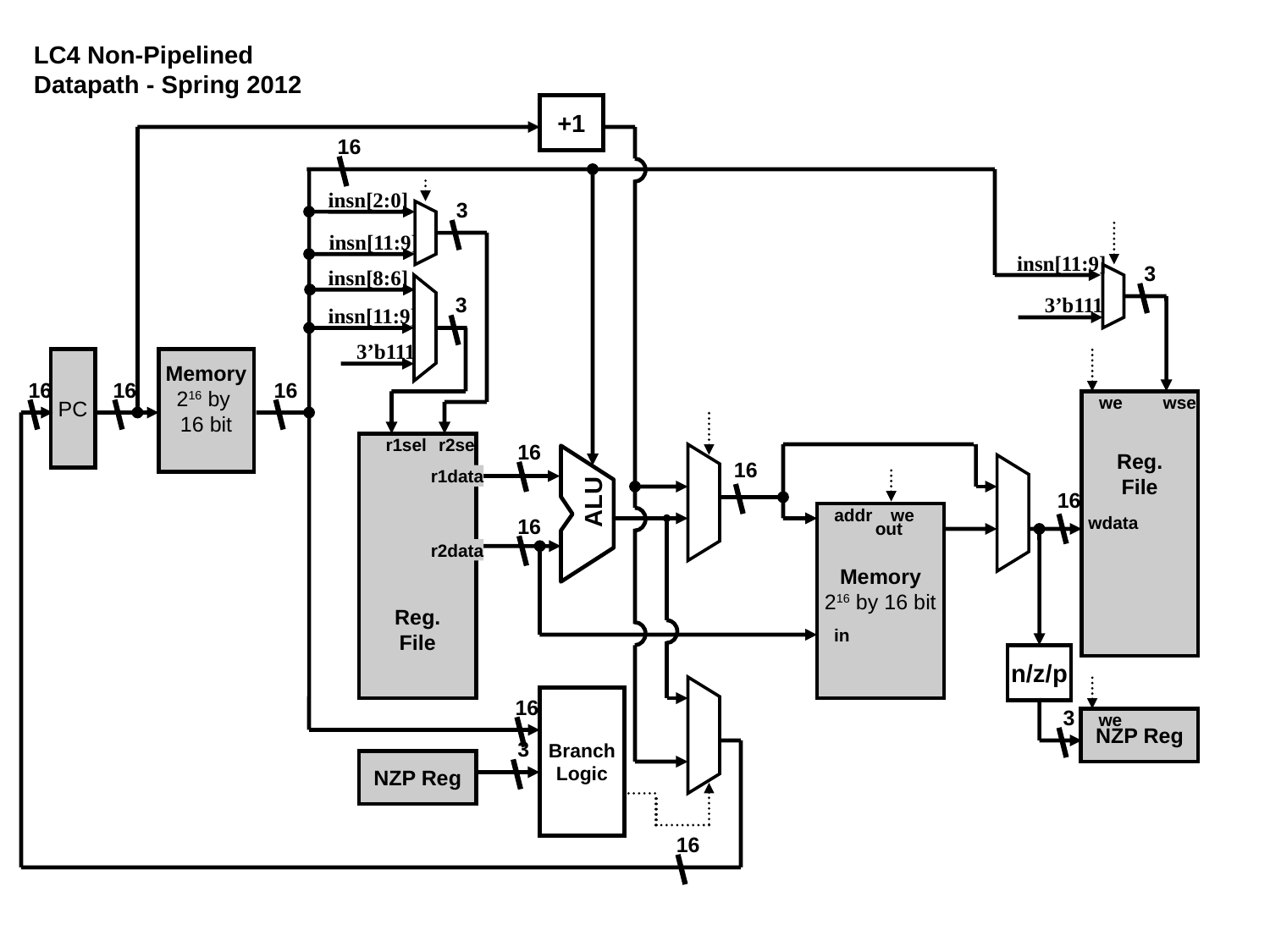

LC4 Non-Pipelined Datapath - Spring 2012
+1

16

insn[2:0]

3

insn[11:9]

insn[11:9]
3

insn[8:6]

3’b111
3

insn[11:9]

3’b111
PC
Memory
216 by
16 bit

16

16

16

Reg.
File
we
wsel

16

r1sel
r2sel

Reg.
File
r1data
r2data

16

16

ALU

Memory
216 by 16 bit
addr
we
out
in
 wdata
16

n/z/p

16

Branch
Logic
3

NZP Reg
we

3

NZP Reg

16